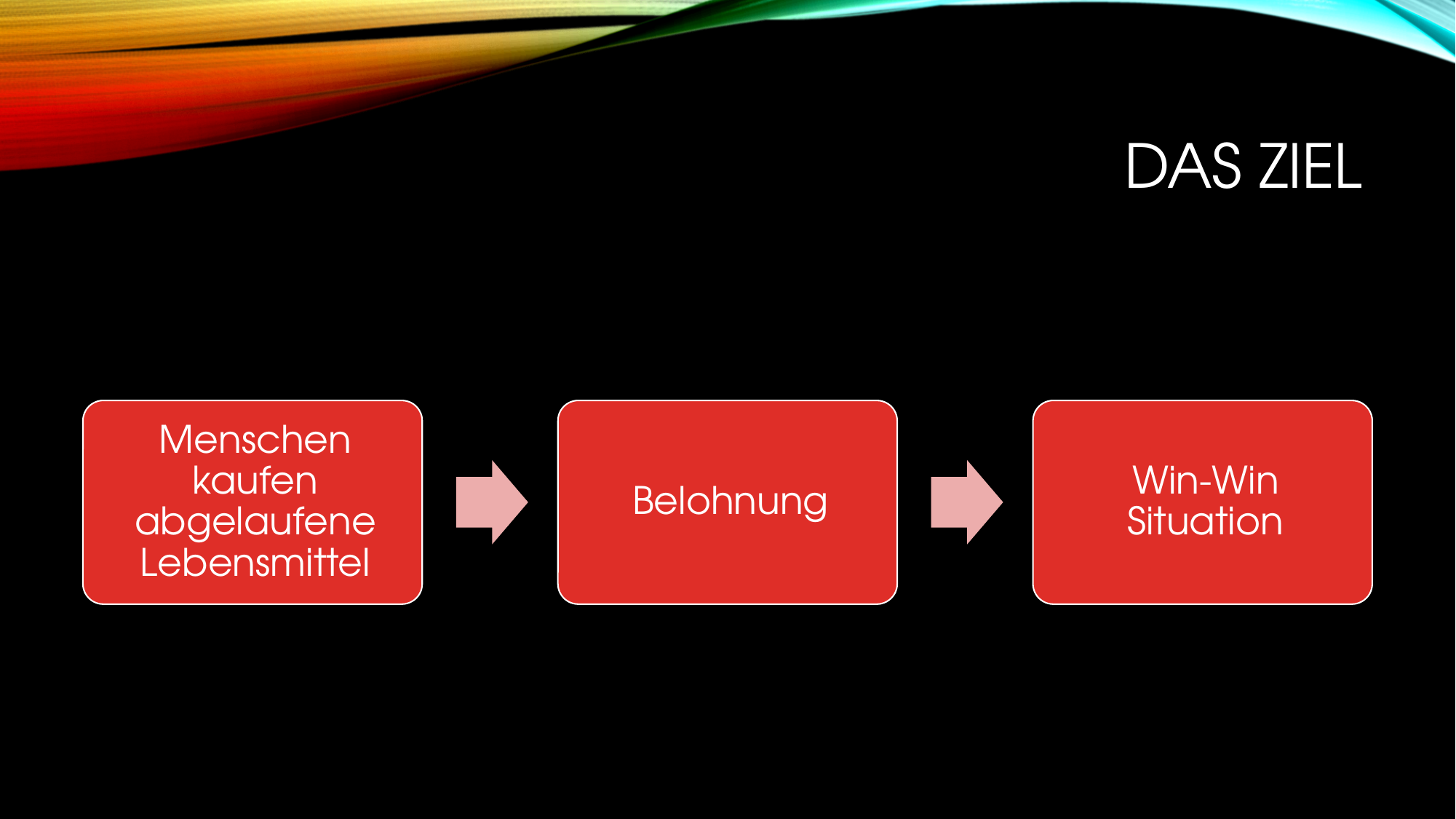

# Das Ziel
Menschen kaufen abgelaufene Lebensmittel

Belohnung

Win-Win Situation